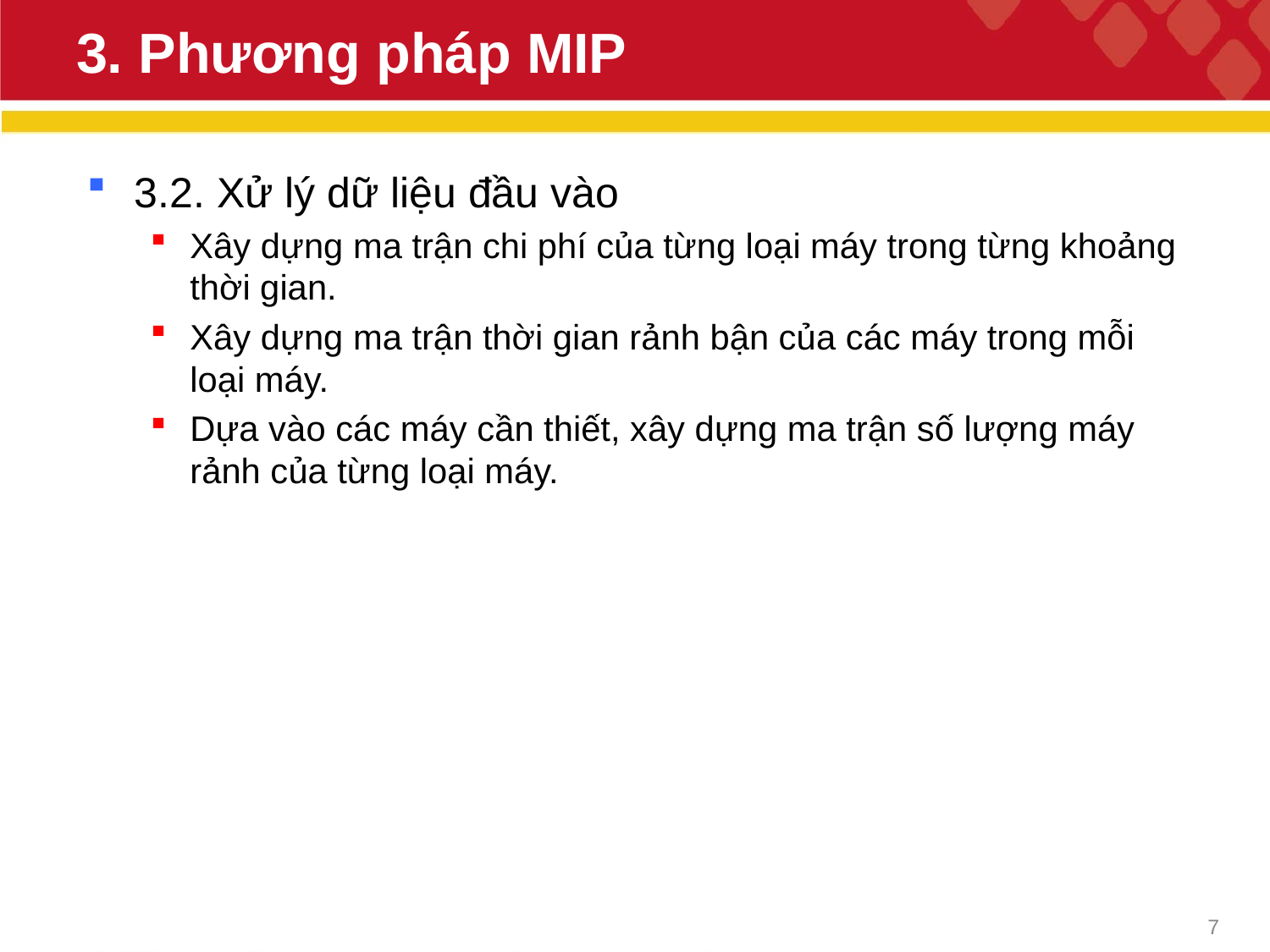

# 3. Phương pháp MIP
3.2. Xử lý dữ liệu đầu vào
Xây dựng ma trận chi phí của từng loại máy trong từng khoảng thời gian.
Xây dựng ma trận thời gian rảnh bận của các máy trong mỗi loại máy.
Dựa vào các máy cần thiết, xây dựng ma trận số lượng máy rảnh của từng loại máy.
7